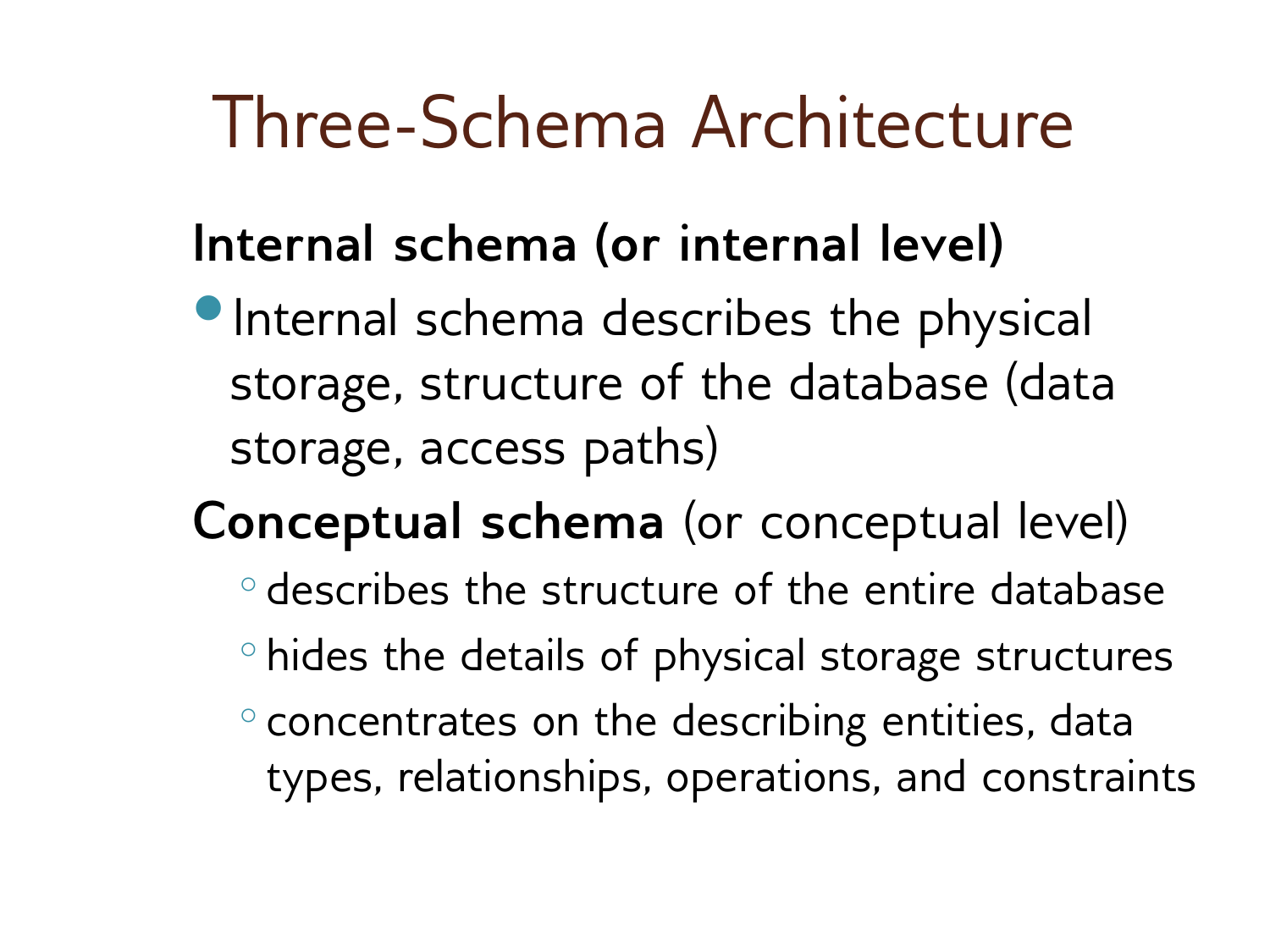

# Three-Schema Architecture
Internal schema (or internal level)
Internal schema describes the physical storage, structure of the database (data storage, access paths)
Conceptual schema (or conceptual level)
describes the structure of the entire database
hides the details of physical storage structures
concentrates on the describing entities, data types, relationships, operations, and constraints